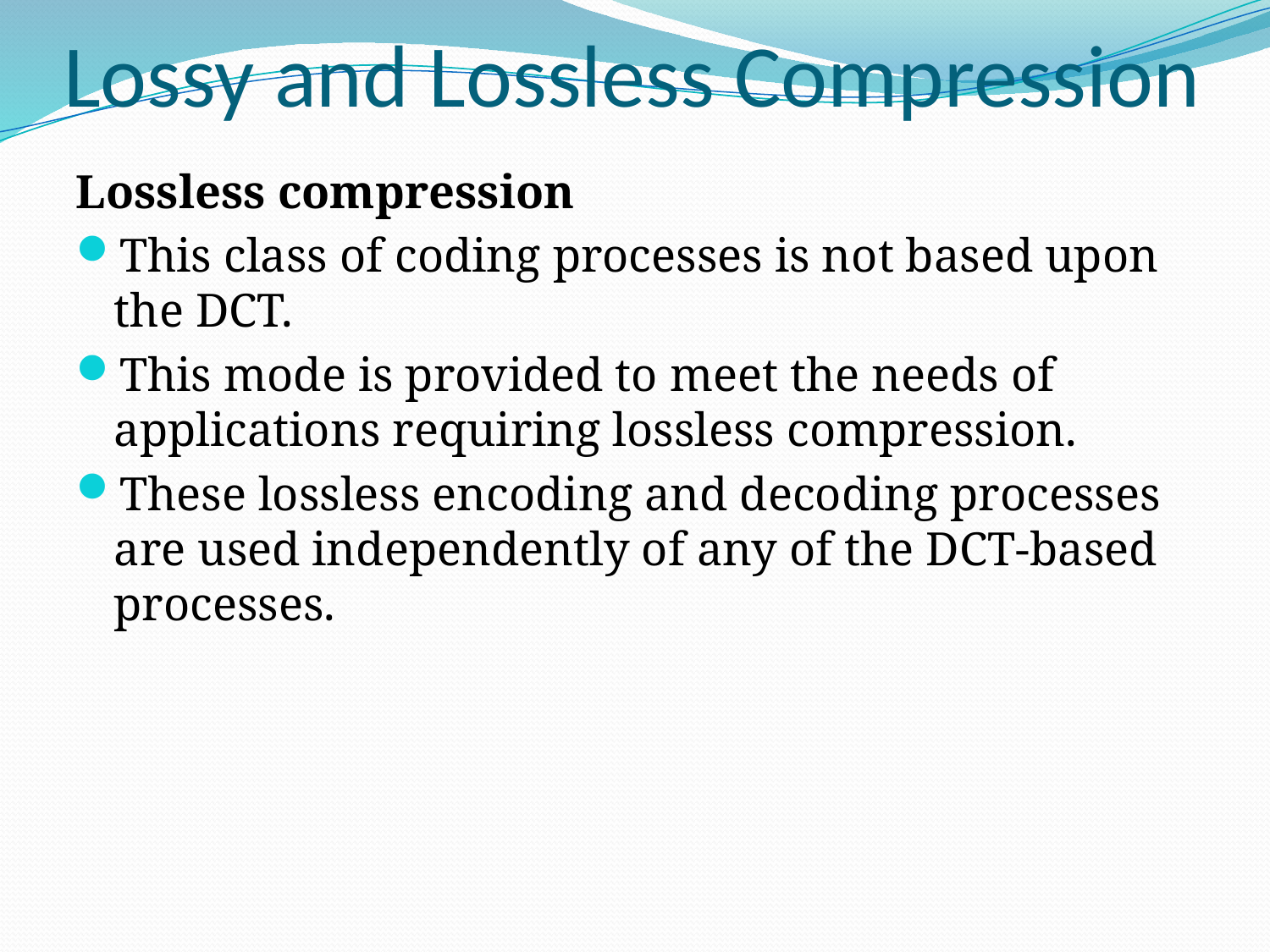

# Lossy and Lossless Compression
Lossless compression
This class of coding processes is not based upon the DCT.
This mode is provided to meet the needs of applications requiring lossless compression.
These lossless encoding and decoding processes are used independently of any of the DCT-based processes.